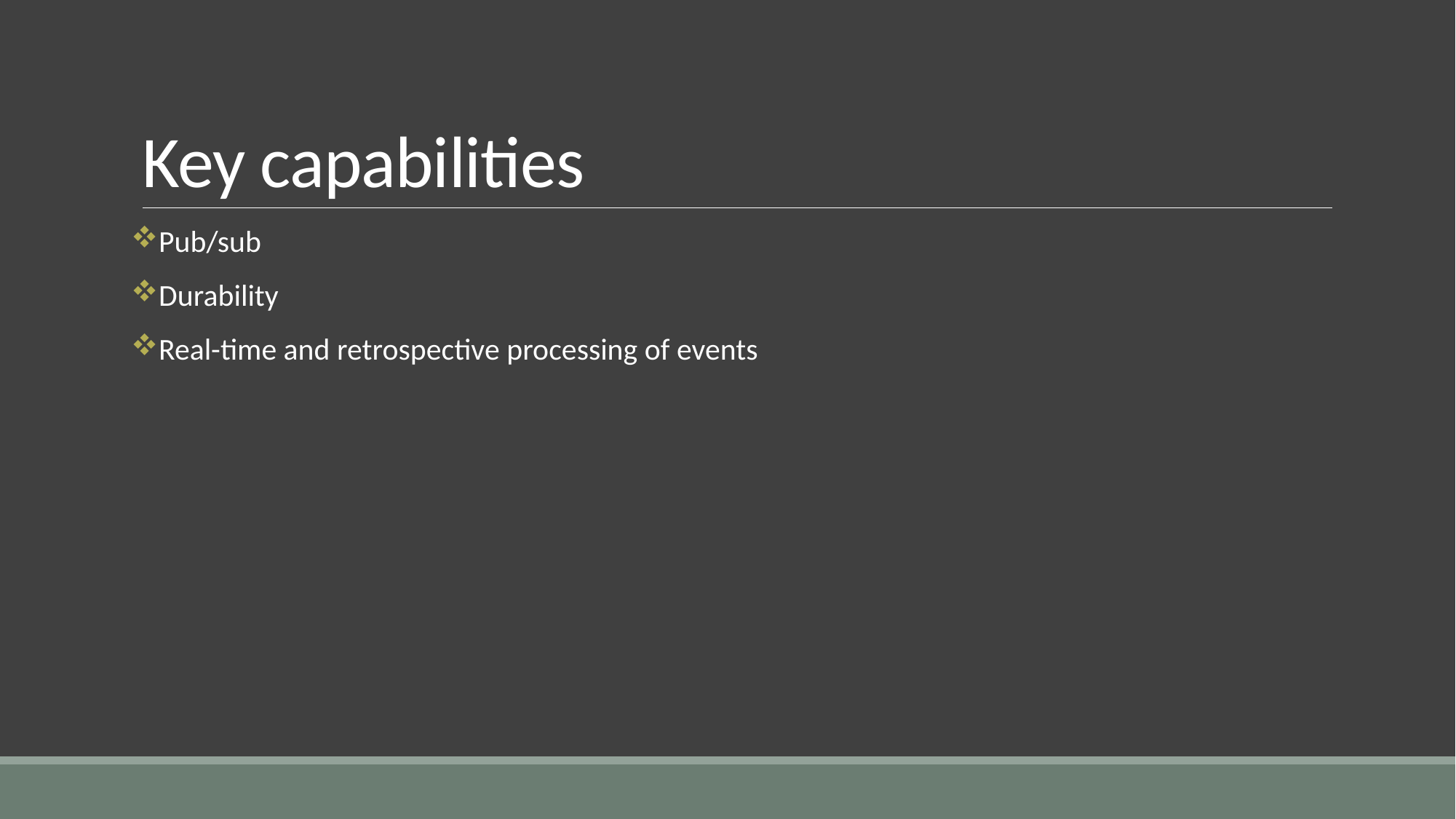

# Key capabilities
Pub/sub
Durability
Real-time and retrospective processing of events